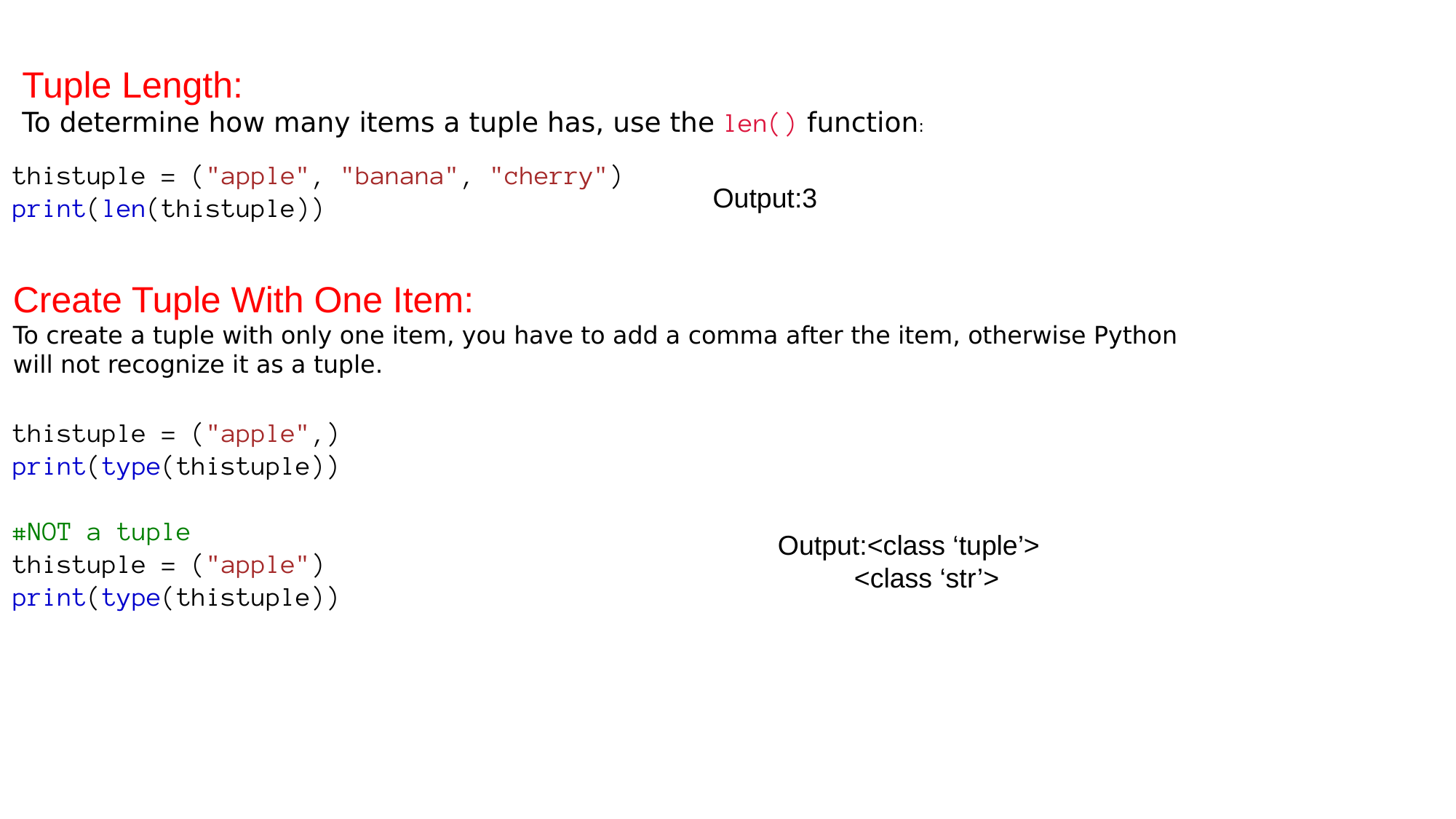

Tuple Length:
To determine how many items a tuple has, use the len() function:
thistuple = ("apple", "banana", "cherry")
print(len(thistuple))
Output:3
Create Tuple With One Item:
To create a tuple with only one item, you have to add a comma after the item, otherwise Python will not recognize it as a tuple.

thistuple = ("apple",)
print(type(thistuple))
#NOT a tuple
thistuple = ("apple")
print(type(thistuple))

Output:<class ‘tuple’>
          <class ‘str’>